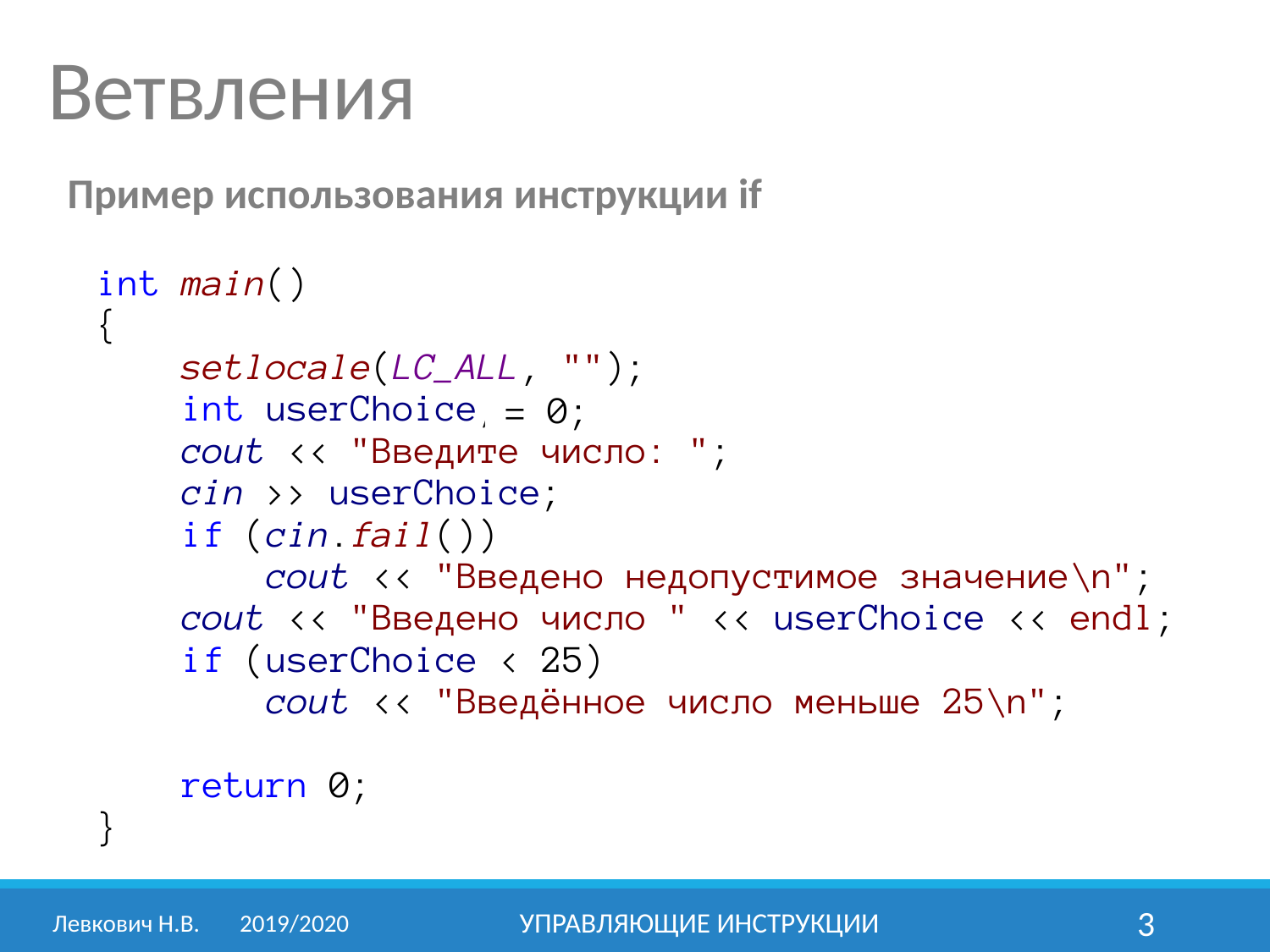

Ветвления
Пример использования инструкции if
int main()
{
    setlocale(LC_ALL, "");
    int userChoice;
    cout << "Введите число: ";
    cin >> userChoice;
    if (cin.fail())
        cout << "Введено недопустимое значение\n";
    cout << "Введено число " << userChoice << endl;
    if (userChoice < 25)
        cout << "Введённое число меньше 25\n";

    return 0;
}
 = 0;
Левкович Н.В.	2019/2020
Управляющие инструкции
3